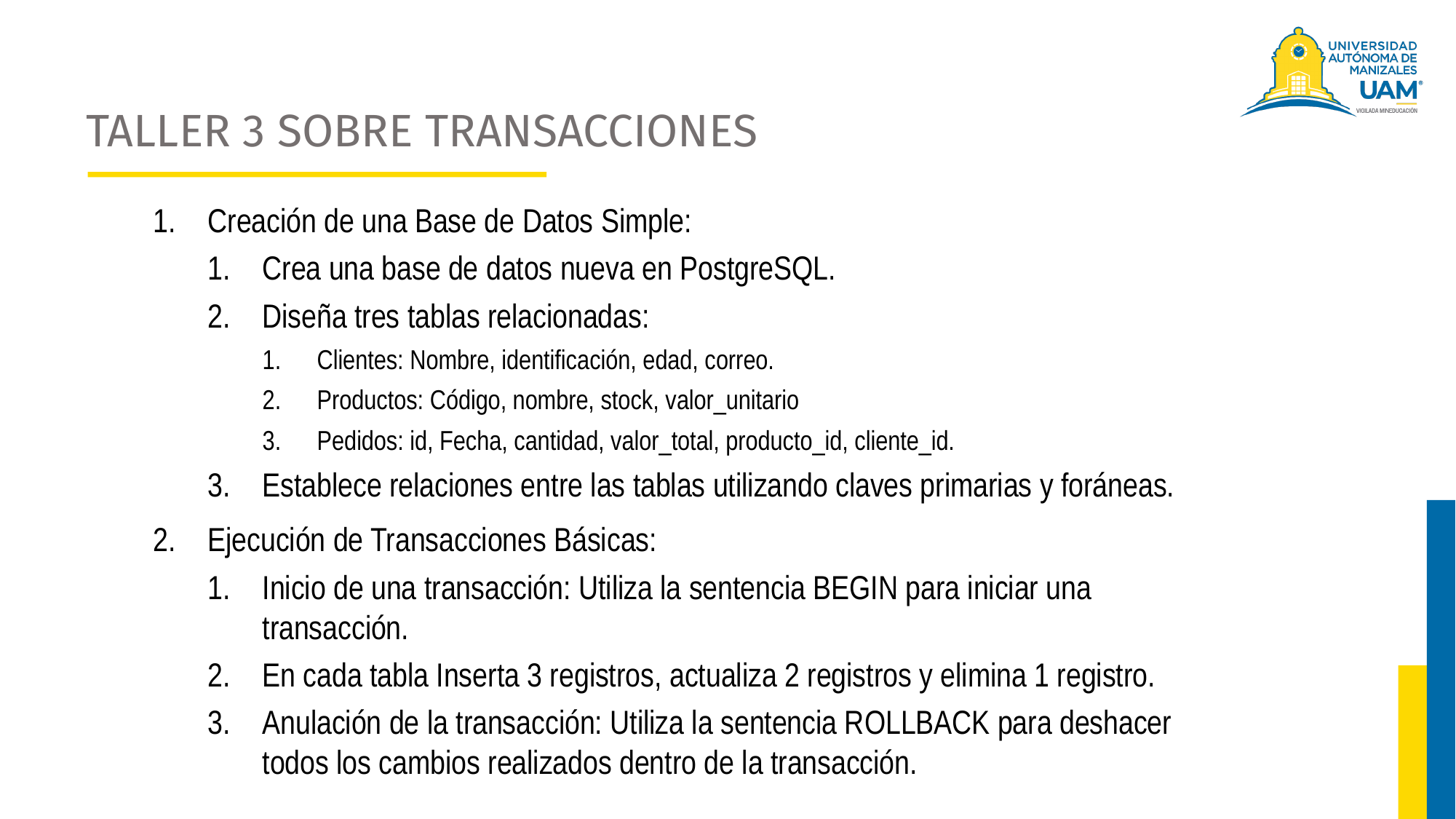

# TALLER 3 SOBRE TRANSACCIONES

Creación de una Base de Datos Simple:
Crea una base de datos nueva en PostgreSQL.
Diseña tres tablas relacionadas:
Clientes: Nombre, identificación, edad, correo.
Productos: Código, nombre, stock, valor_unitario
Pedidos: id, Fecha, cantidad, valor_total, producto_id, cliente_id.
Establece relaciones entre las tablas utilizando claves primarias y foráneas.
Ejecución de Transacciones Básicas:
Inicio de una transacción: Utiliza la sentencia BEGIN para iniciar una transacción.
En cada tabla Inserta 3 registros, actualiza 2 registros y elimina 1 registro.
Anulación de la transacción: Utiliza la sentencia ROLLBACK para deshacer todos los cambios realizados dentro de la transacción.